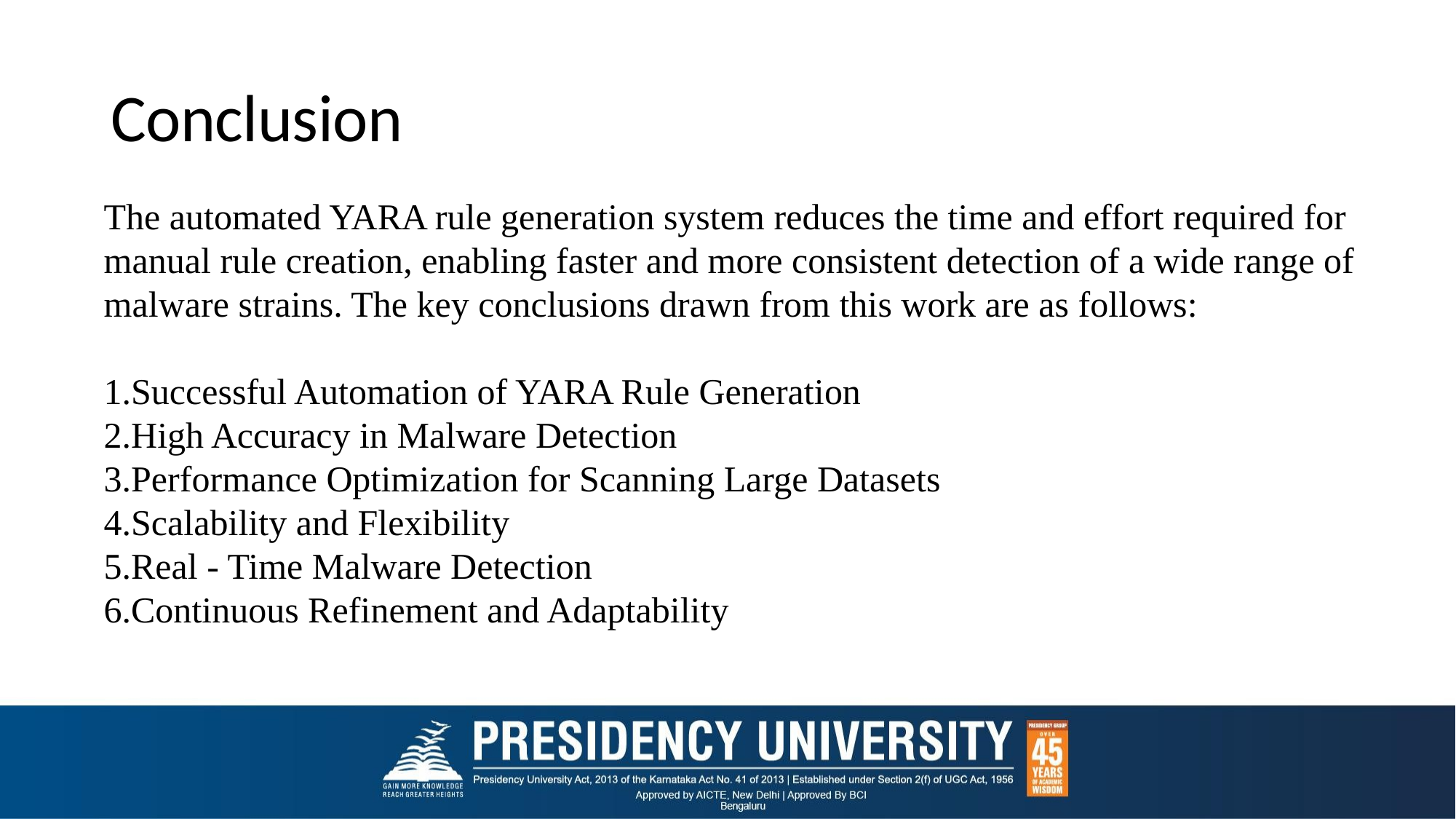

# Conclusion
The automated YARA rule generation system reduces the time and effort required for manual rule creation, enabling faster and more consistent detection of a wide range of malware strains. The key conclusions drawn from this work are as follows:

1.Successful Automation of YARA Rule Generation
2.High Accuracy in Malware Detection
3.Performance Optimization for Scanning Large Datasets
4.Scalability and Flexibility
5.Real - Time Malware Detection
6.Continuous Refinement and Adaptability